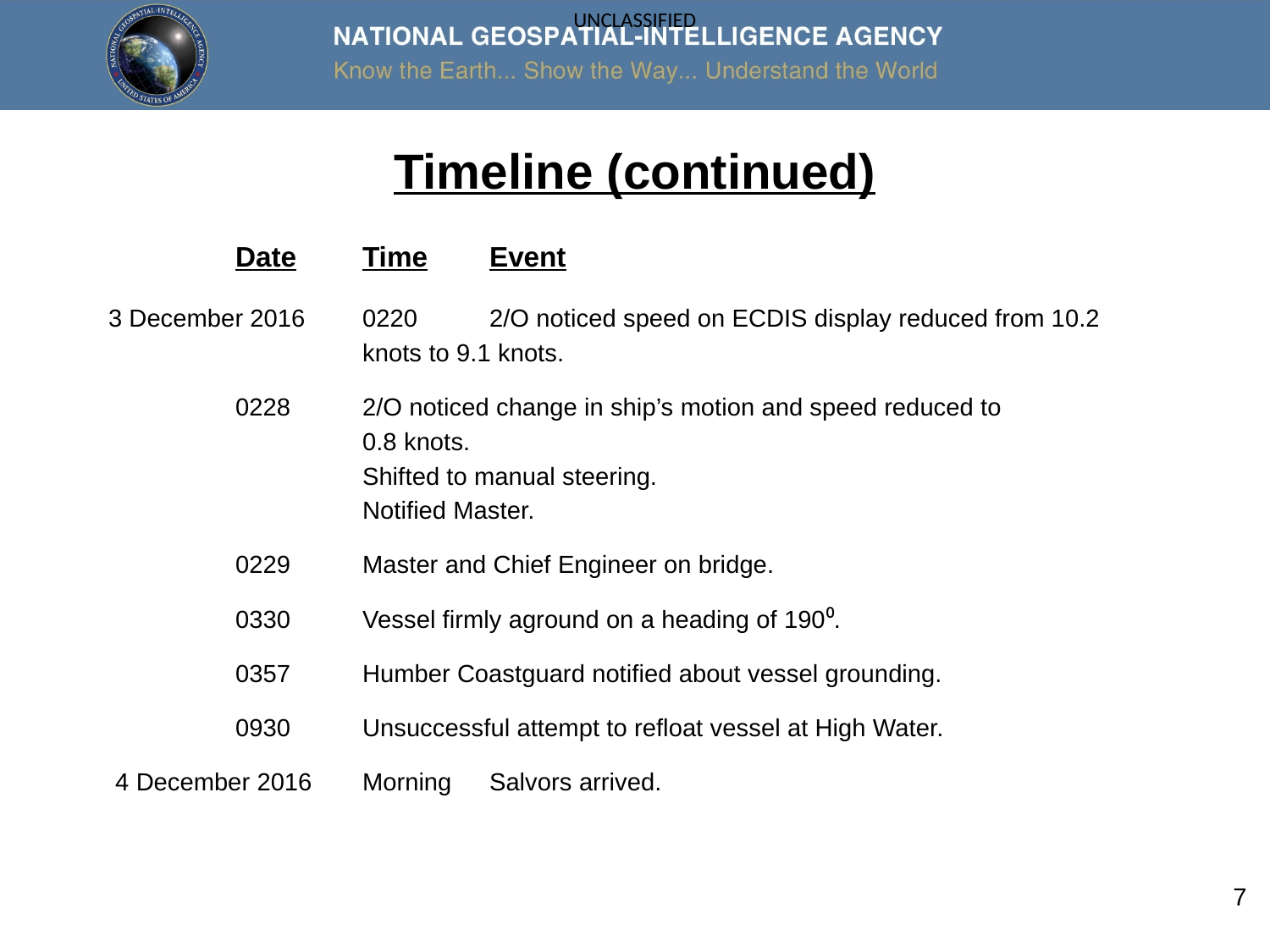

# Timeline (continued)
	Date	Time	Event

3 December 2016 	0220	2/O noticed speed on ECDIS display reduced from 10.2
		knots to 9.1 knots.

 	0228	2/O noticed change in ship’s motion and speed reduced to
		0.8 knots.
		Shifted to manual steering.
		Notified Master.

	0229	Master and Chief Engineer on bridge.

	0330	Vessel firmly aground on a heading of 190⁰.

	0357	Humber Coastguard notified about vessel grounding.

	0930	Unsuccessful attempt to refloat vessel at High Water.

 4 December 2016	Morning	Salvors arrived.